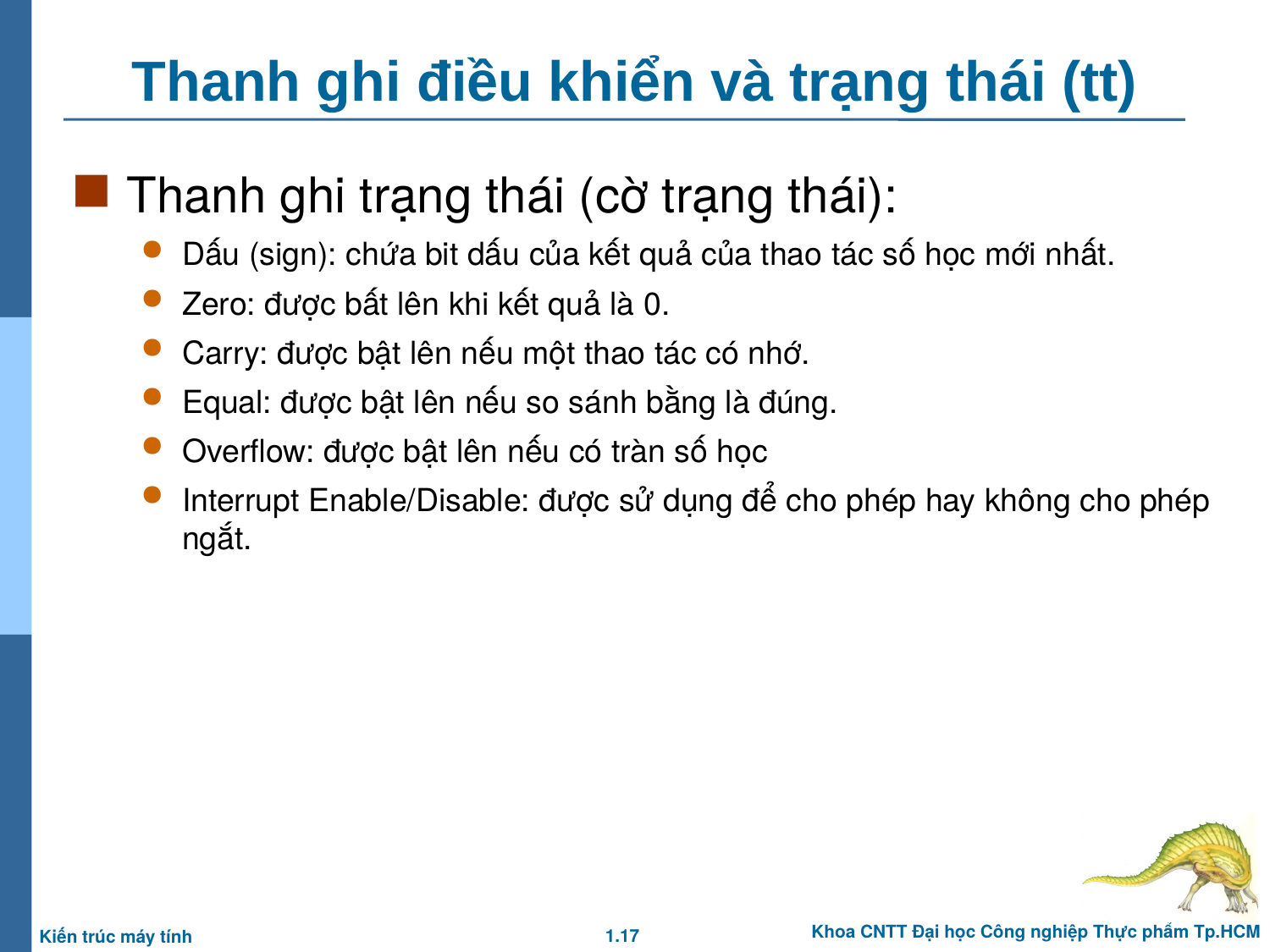

# Thanh ghi điều khiển và trạng thái (tt)
Thanh ghi trạng thái (cờ trạng thái):
Dấu (sign): chứa bit dấu của kết quả của thao tác số học mới nhất.
Zero: được bất lên khi kết quả là 0.
Carry: được bật lên nếu một thao tác có nhớ.
Equal: được bật lên nếu so sánh bằng là đúng.
Overflow: được bật lên nếu có tràn số học
Interrupt Enable/Disable: được sử dụng để cho phép hay không cho phép ngắt.